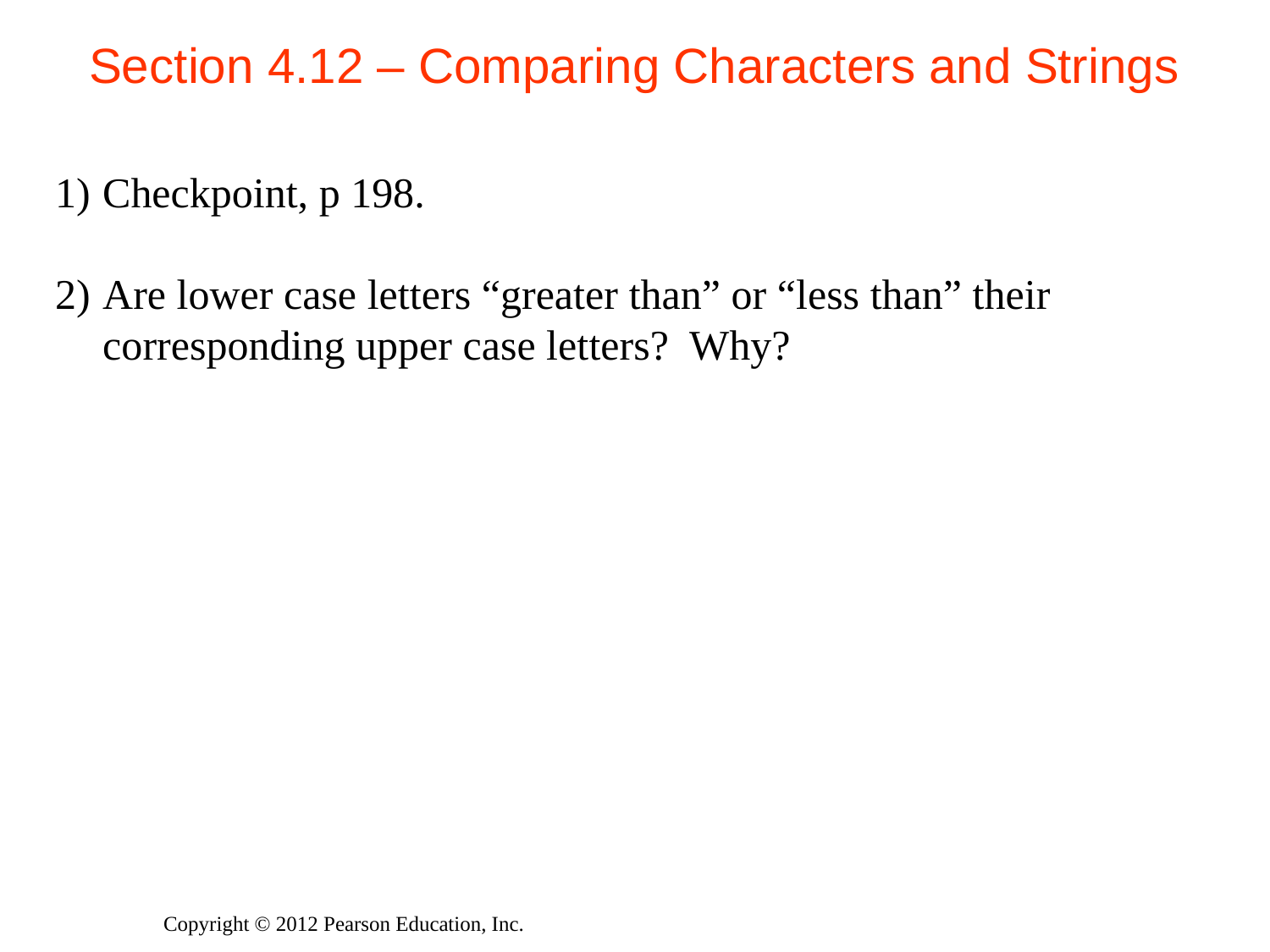

# Section 4.12 – Comparing Characters and Strings
Checkpoint, p 198.
Are lower case letters “greater than” or “less than” their corresponding upper case letters?  Why?